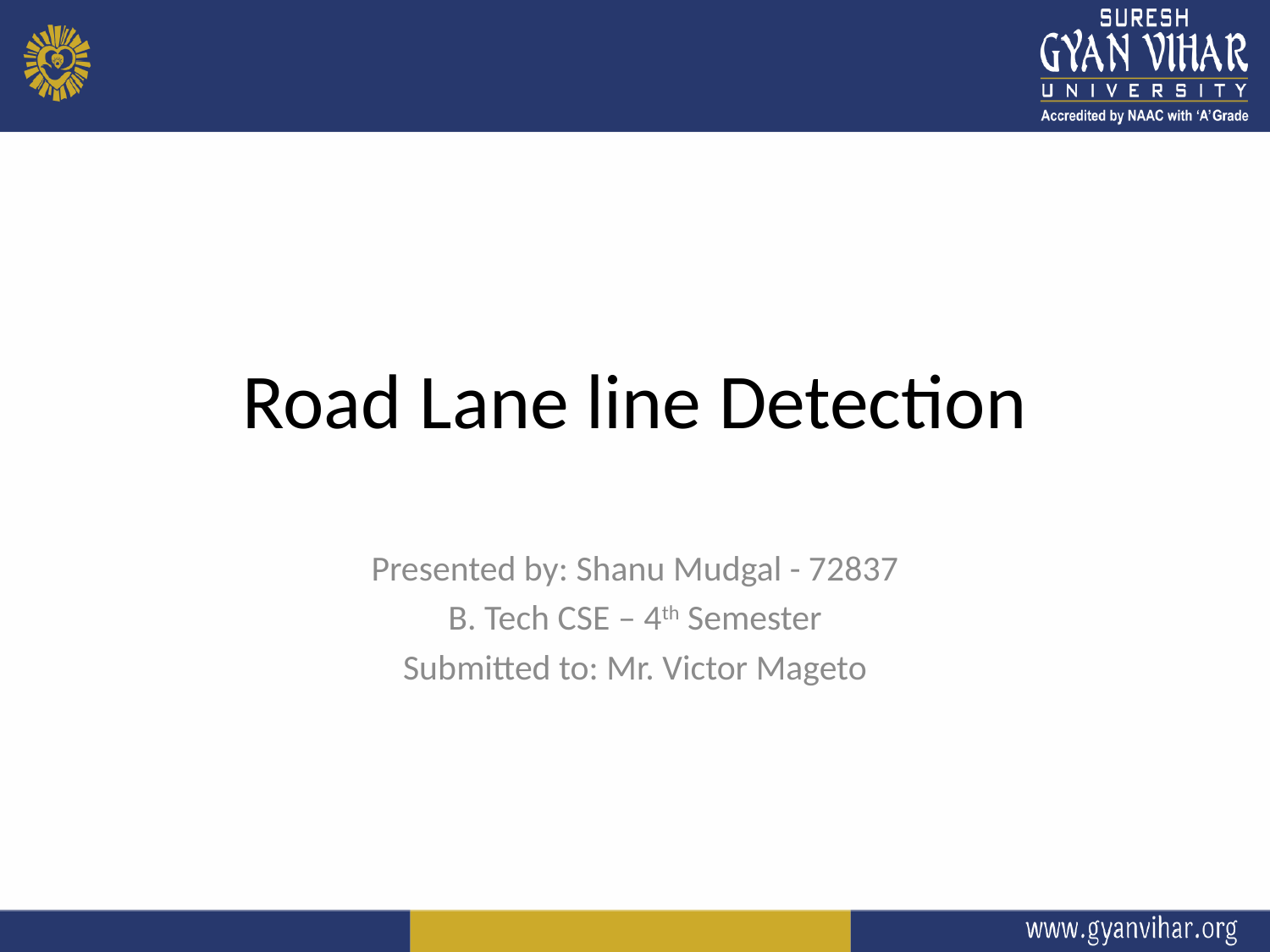

# Road Lane line Detection
Presented by: Shanu Mudgal - 72837
B. Tech CSE – 4th Semester
Submitted to: Mr. Victor Mageto